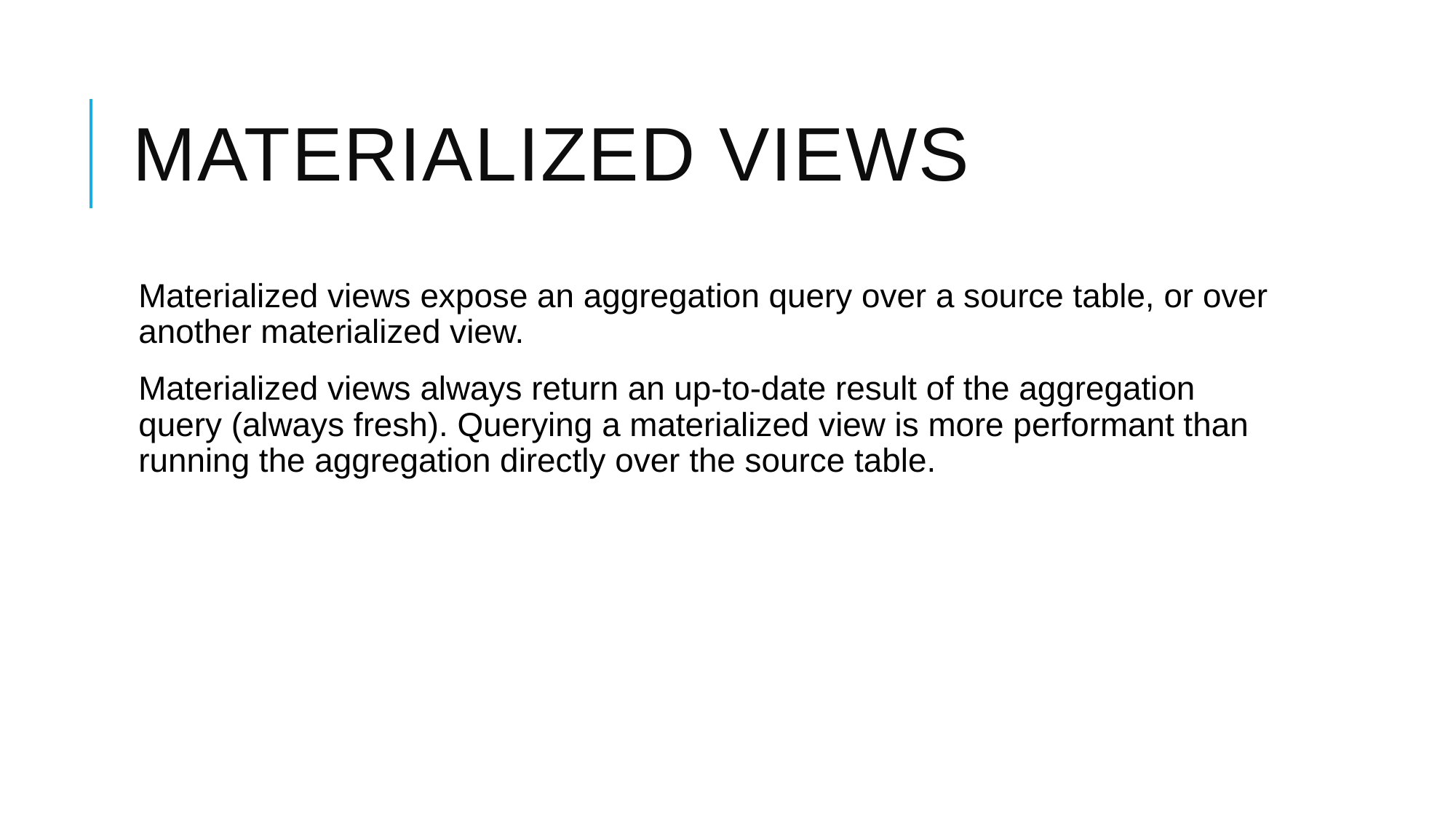

# Materialized views
Materialized views expose an aggregation query over a source table, or over another materialized view.
Materialized views always return an up-to-date result of the aggregation query (always fresh). Querying a materialized view is more performant than running the aggregation directly over the source table.